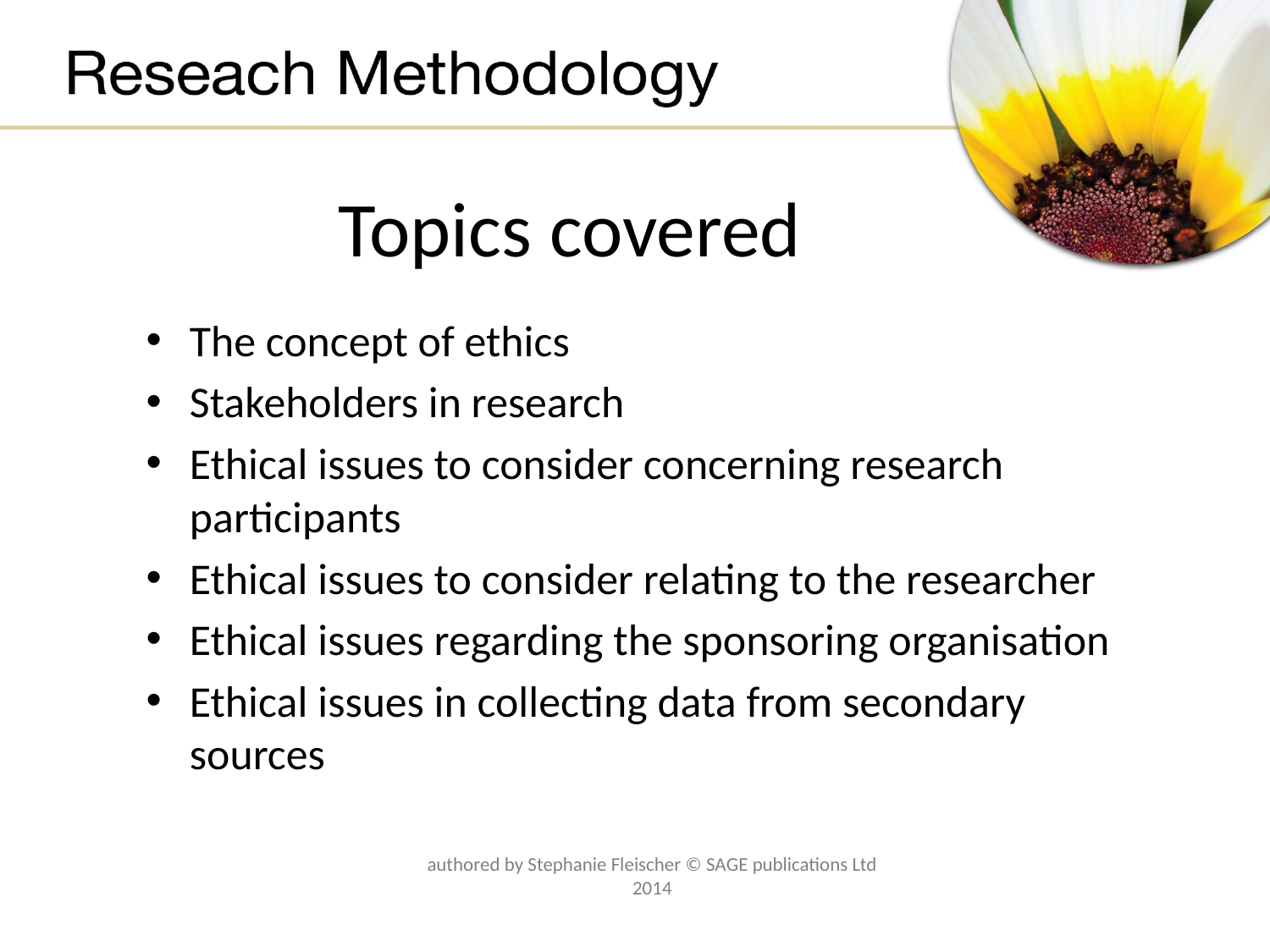

# Topics covered
The concept of ethics
Stakeholders in research
Ethical issues to consider concerning research participants
Ethical issues to consider relating to the researcher
Ethical issues regarding the sponsoring organisation
Ethical issues in collecting data from secondary sources
authored by Stephanie Fleischer © SAGE publications Ltd 2014